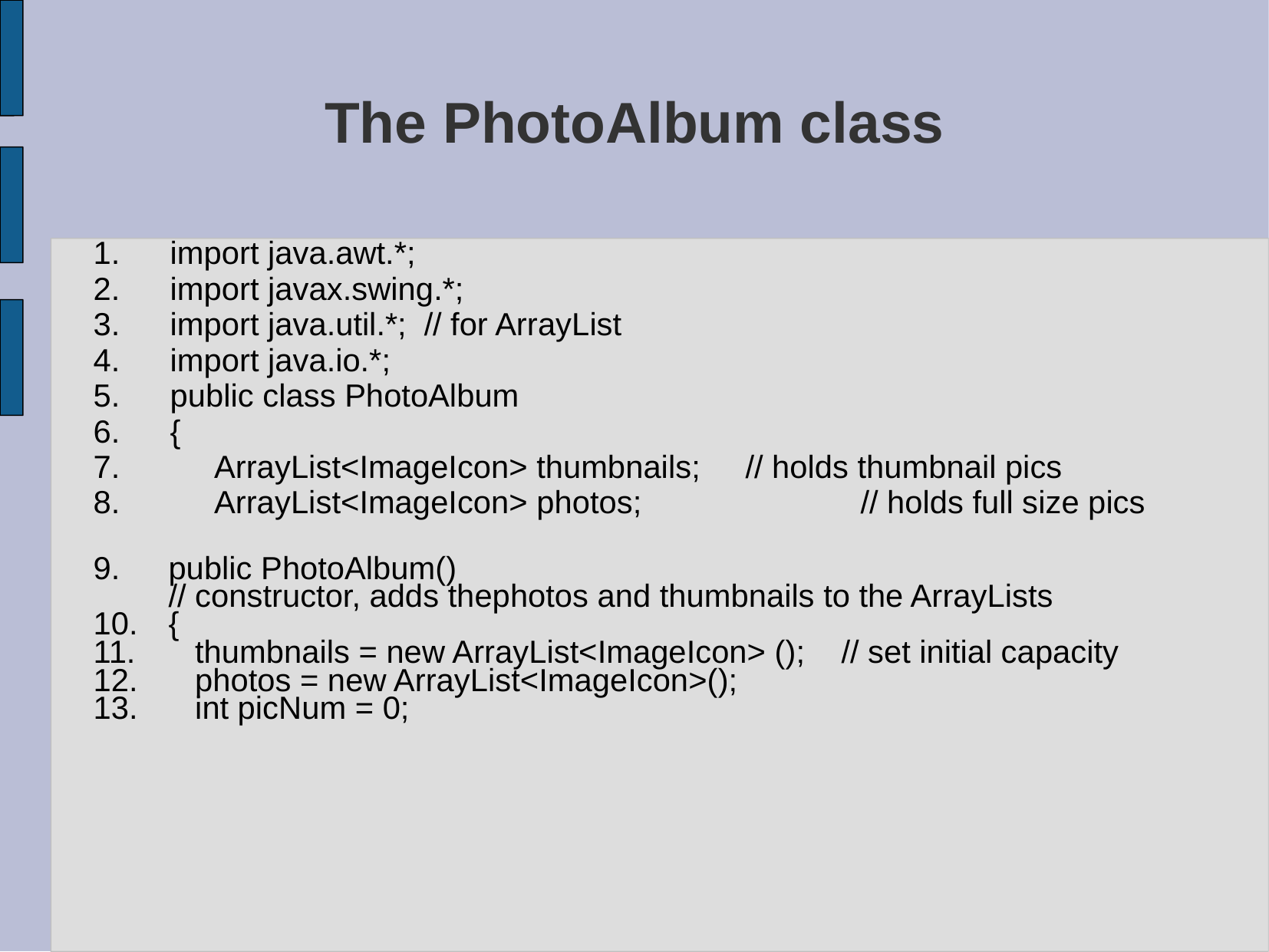

# The PhotoAlbum class
import java.awt.*;
import javax.swing.*;
import java.util.*;  // for ArrayList
import java.io.*;
public class PhotoAlbum
{
     ArrayList<ImageIcon> thumbnails; 	// holds thumbnail pics
     ArrayList<ImageIcon> photos;  		// holds full size pics

  public PhotoAlbum()
  // constructor, adds thephotos and thumbnails to the ArrayLists
  {
     thumbnails = new ArrayList<ImageIcon> ();	// set initial capacity
     photos = new ArrayList<ImageIcon>();
     int picNum = 0;